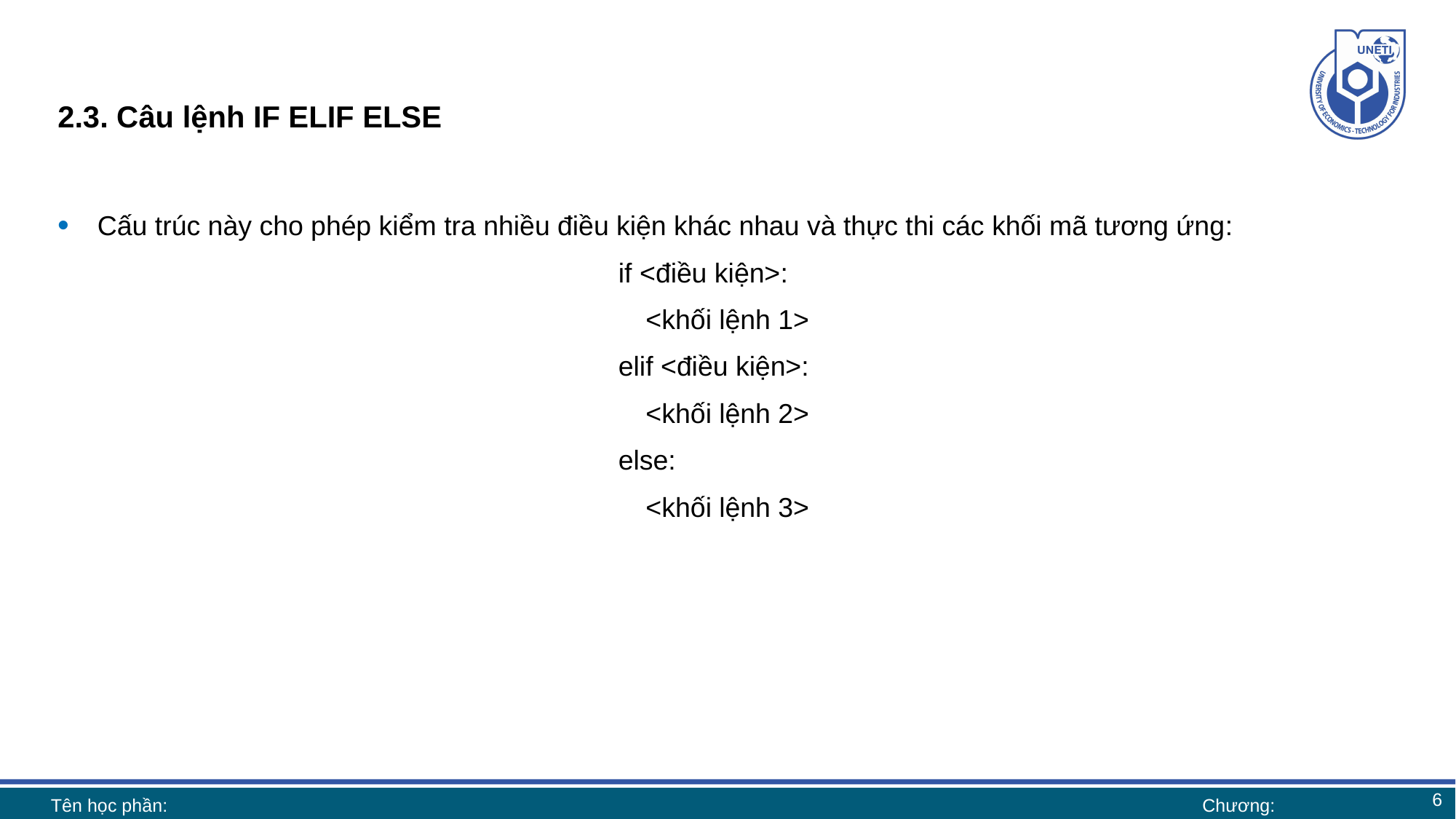

# 2.3. Câu lệnh IF ELIF ELSE
 Cấu trúc này cho phép kiểm tra nhiều điều kiện khác nhau và thực thi các khối mã tương ứng:
if <điều kiện>:
<khối lệnh 1>
elif <điều kiện>:
<khối lệnh 2>
else:
<khối lệnh 3>

6
Tên học phần:
Chương: